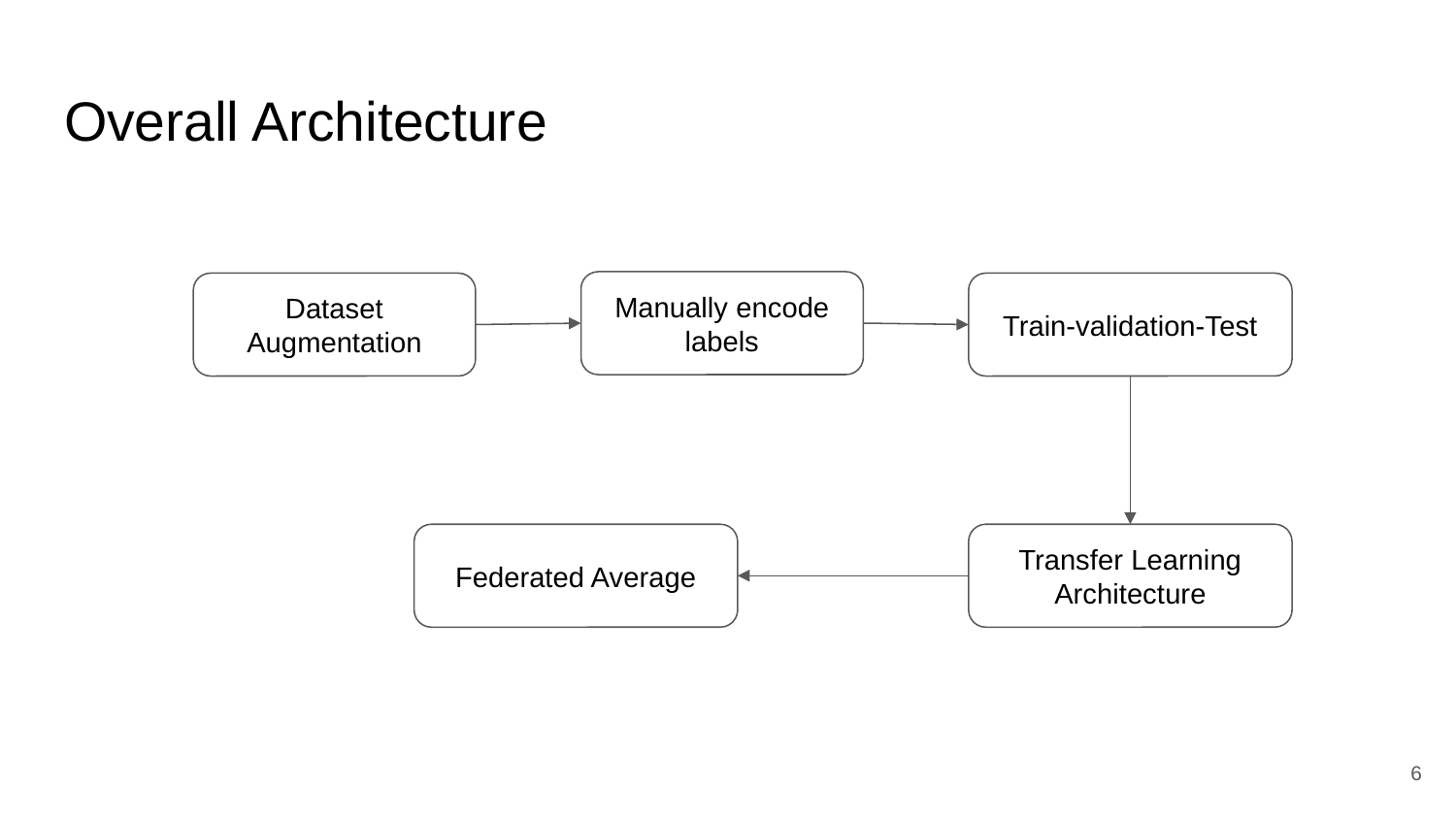

# Overall Architecture
Manually encode labels
Dataset Augmentation
Train-validation-Test
Federated Average
Transfer Learning Architecture
6